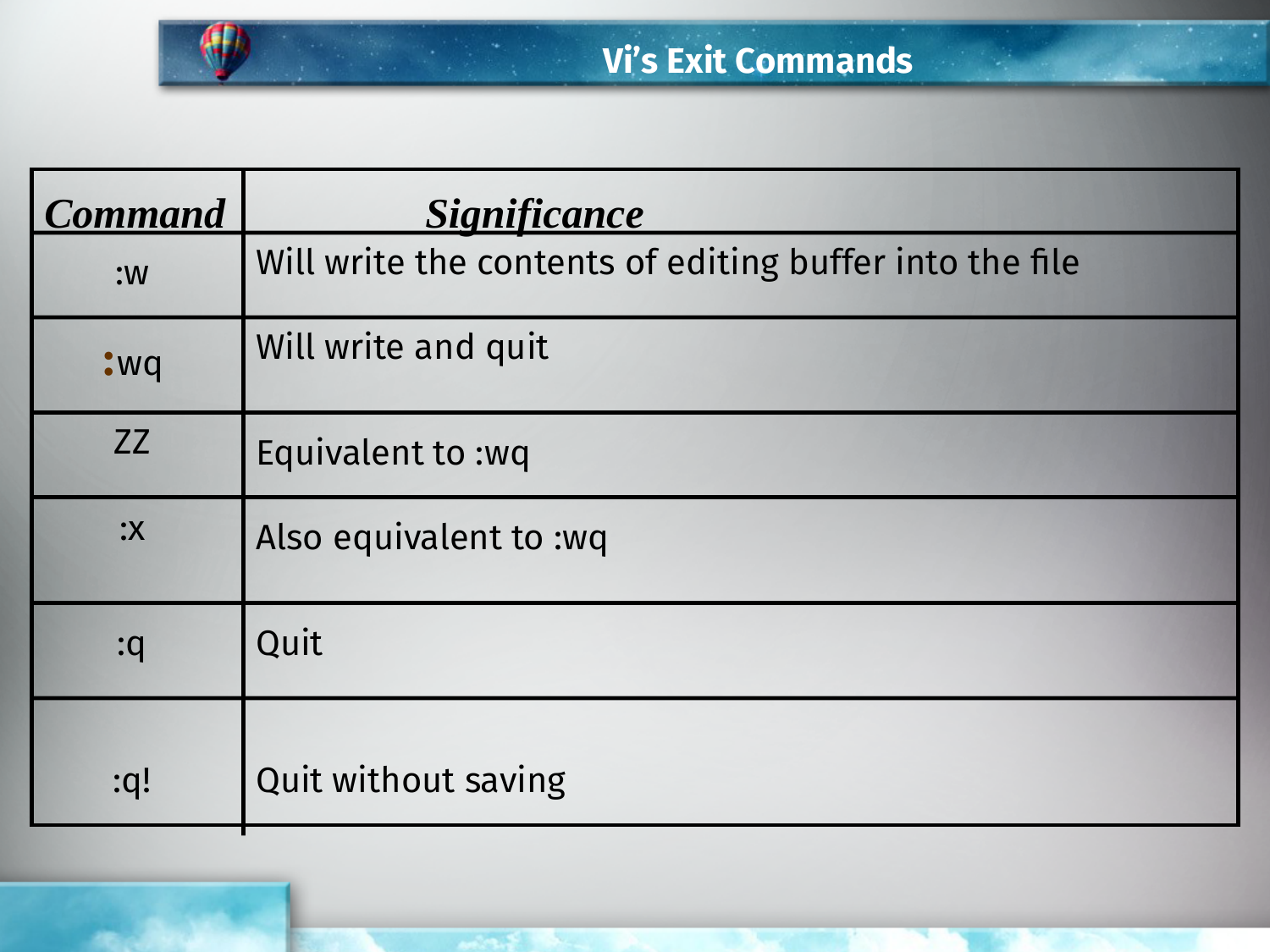

Vi’s Exit Commands

Command		Significance

Will write the contents of editing buffer into the file
:w

Will write and quit
:wq

ZZ
Equivalent to :wq

:x
Also equivalent to :wq

:q
Quit

:q!
Quit without saving